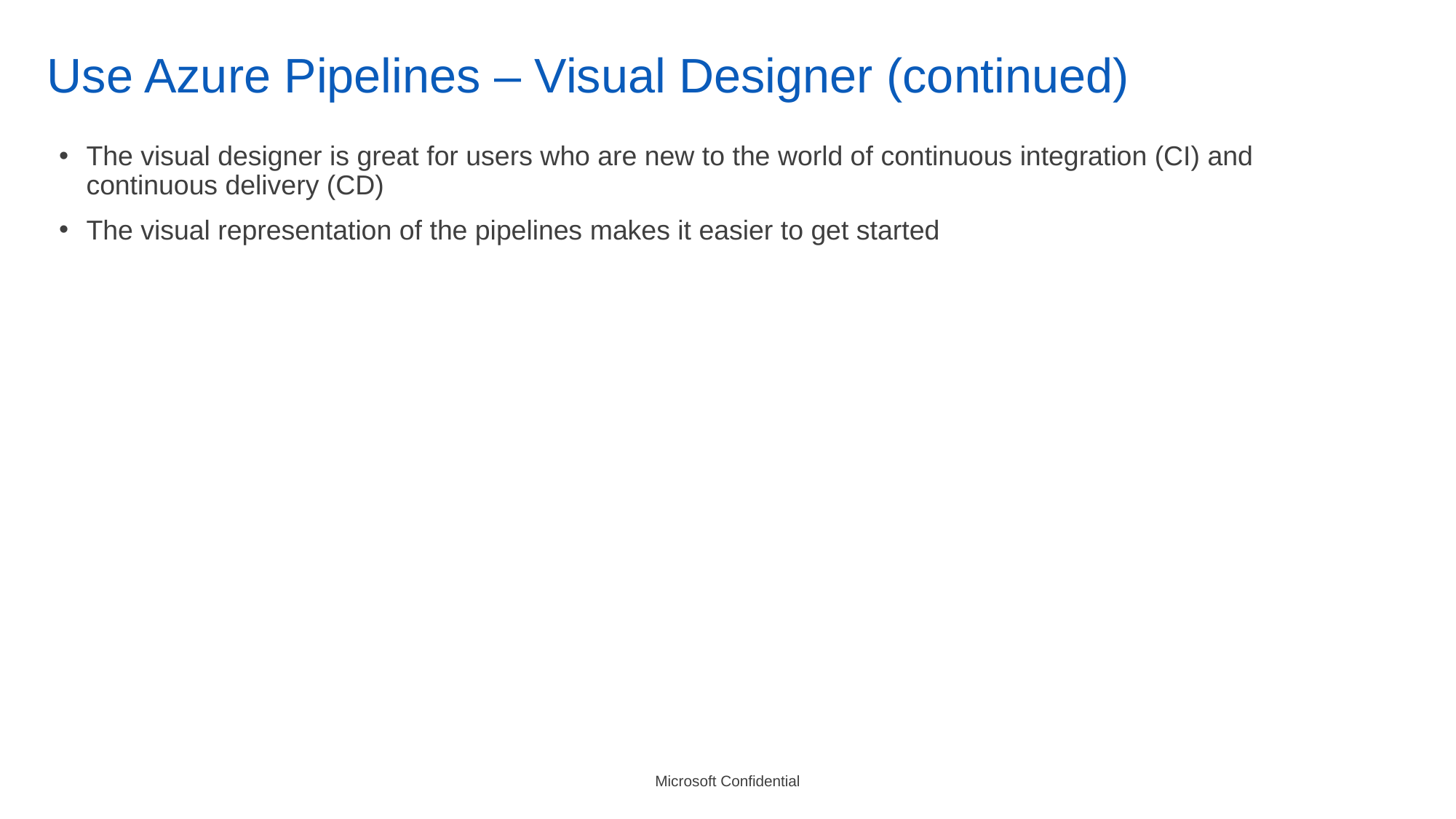

# Use Azure Pipelines – Visual Designer (continued)
The visual designer is great for users who are new to the world of continuous integration (CI) and continuous delivery (CD)
The visual representation of the pipelines makes it easier to get started